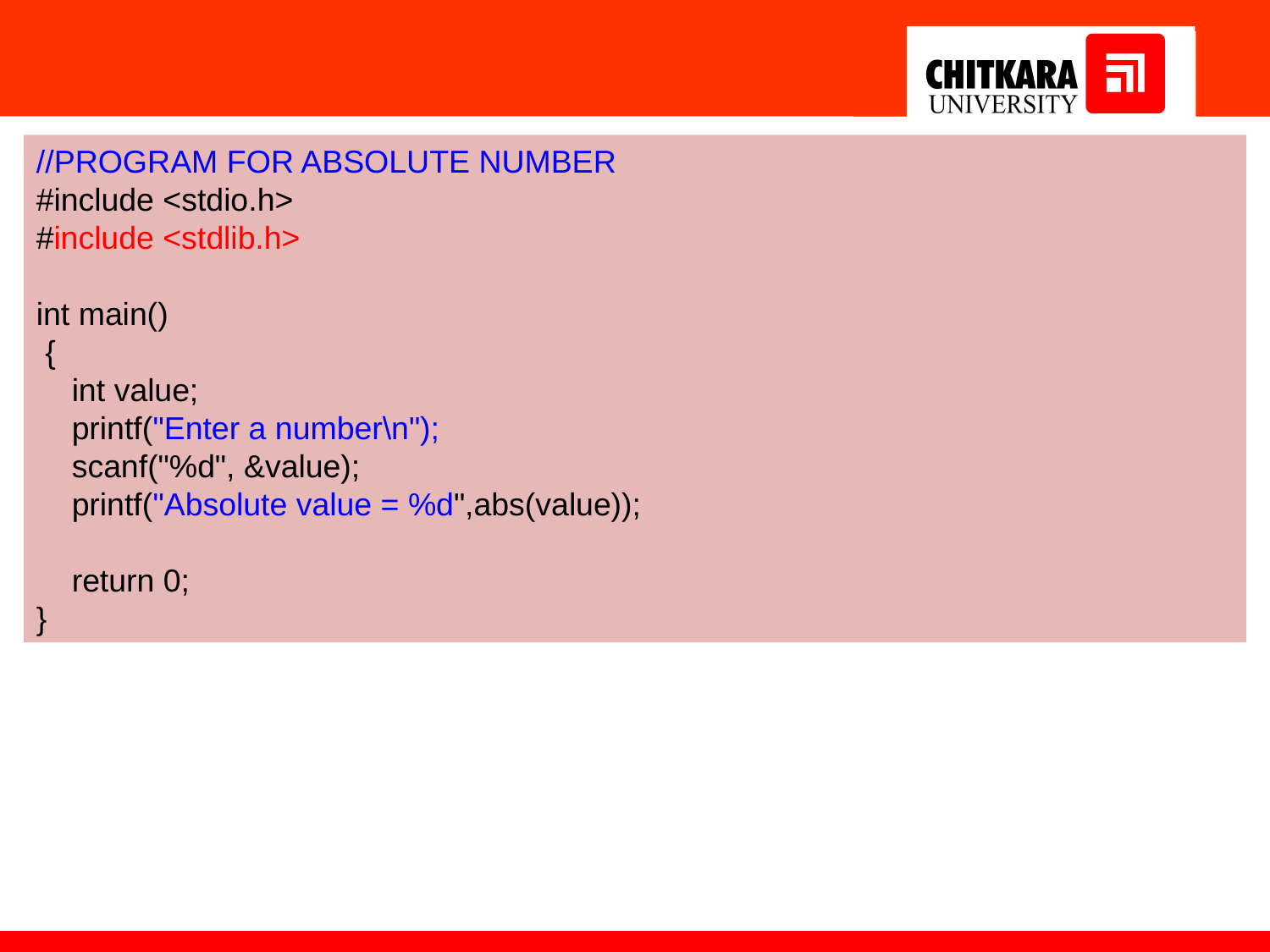

//PROGRAM FOR ABSOLUTE NUMBER
#include <stdio.h>
#include <stdlib.h>

int main()
 {
    int value;
    printf("Enter a number\n");
    scanf("%d", &value);
    printf("Absolute value = %d",abs(value));

    return 0;
}